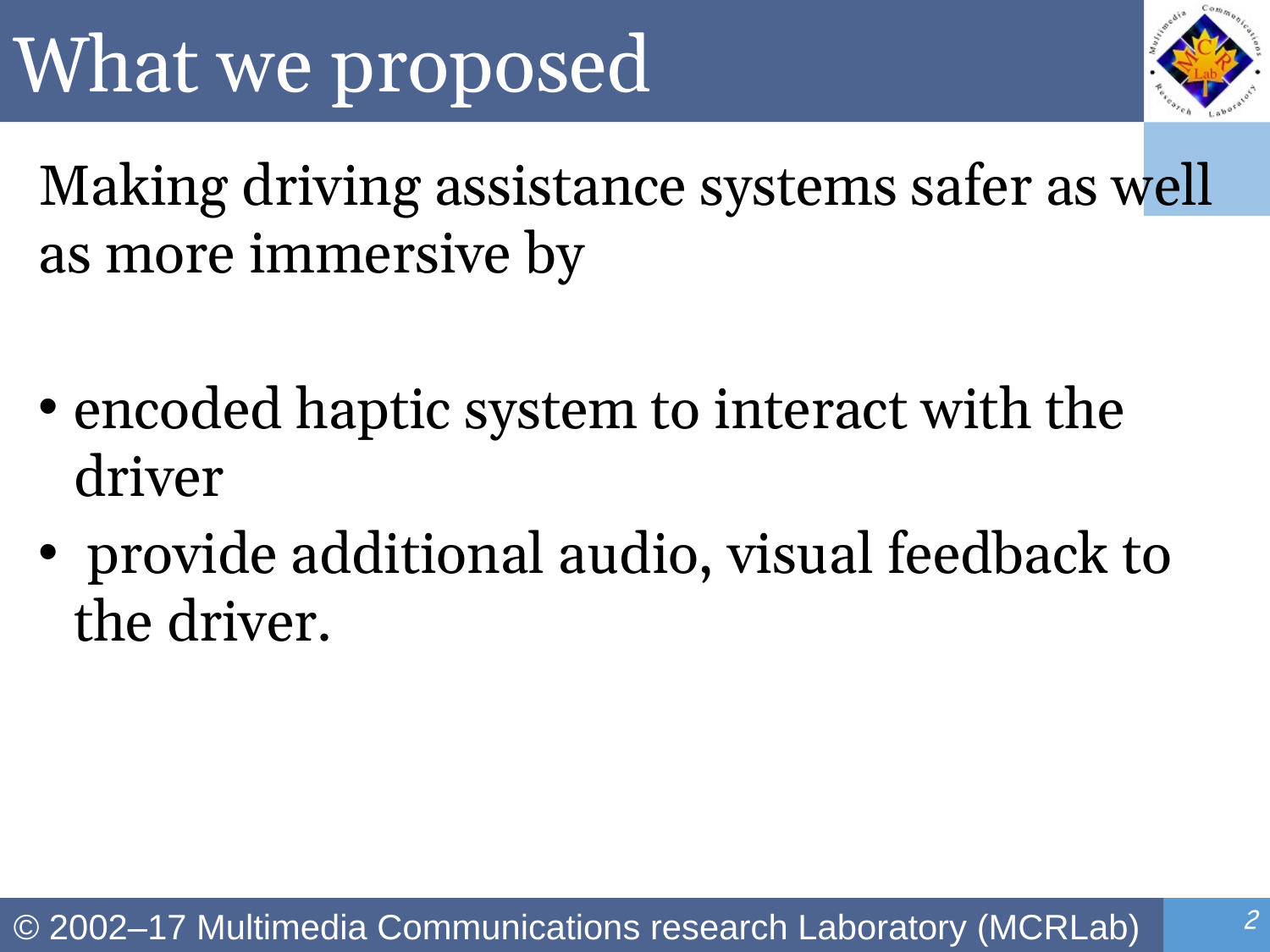

# What we proposed
Making driving assistance systems safer as well as more immersive by

encoded haptic system to interact with the driver
 provide additional audio, visual feedback to the driver.